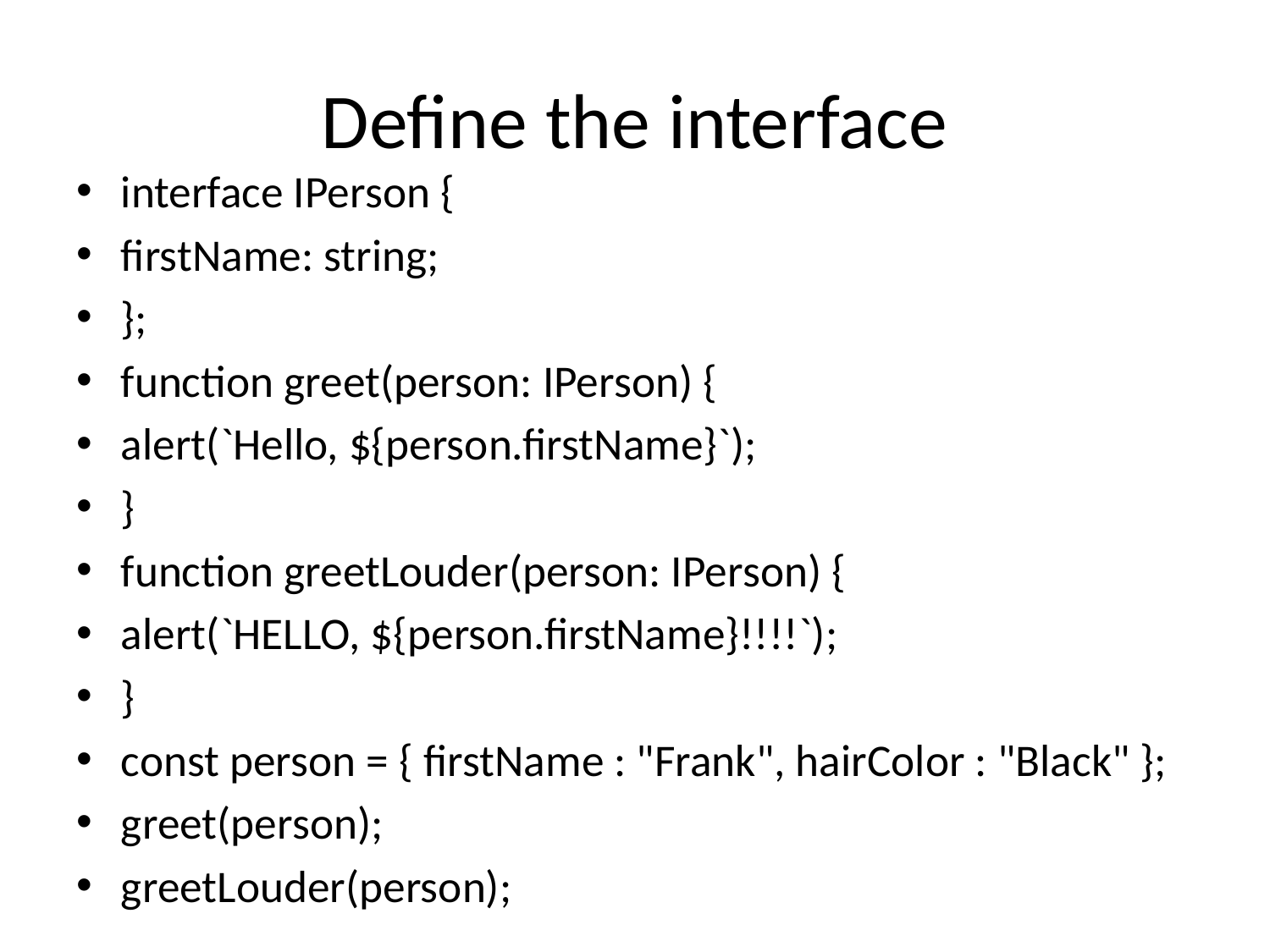

# Define the interface
interface IPerson {
firstName: string;
};
function greet(person: IPerson) {
alert(`Hello, ${person.firstName}`);
}
function greetLouder(person: IPerson) {
alert(`HELLO, ${person.firstName}!!!!`);
}
const person = { firstName : "Frank", hairColor : "Black" };
greet(person);
greetLouder(person);